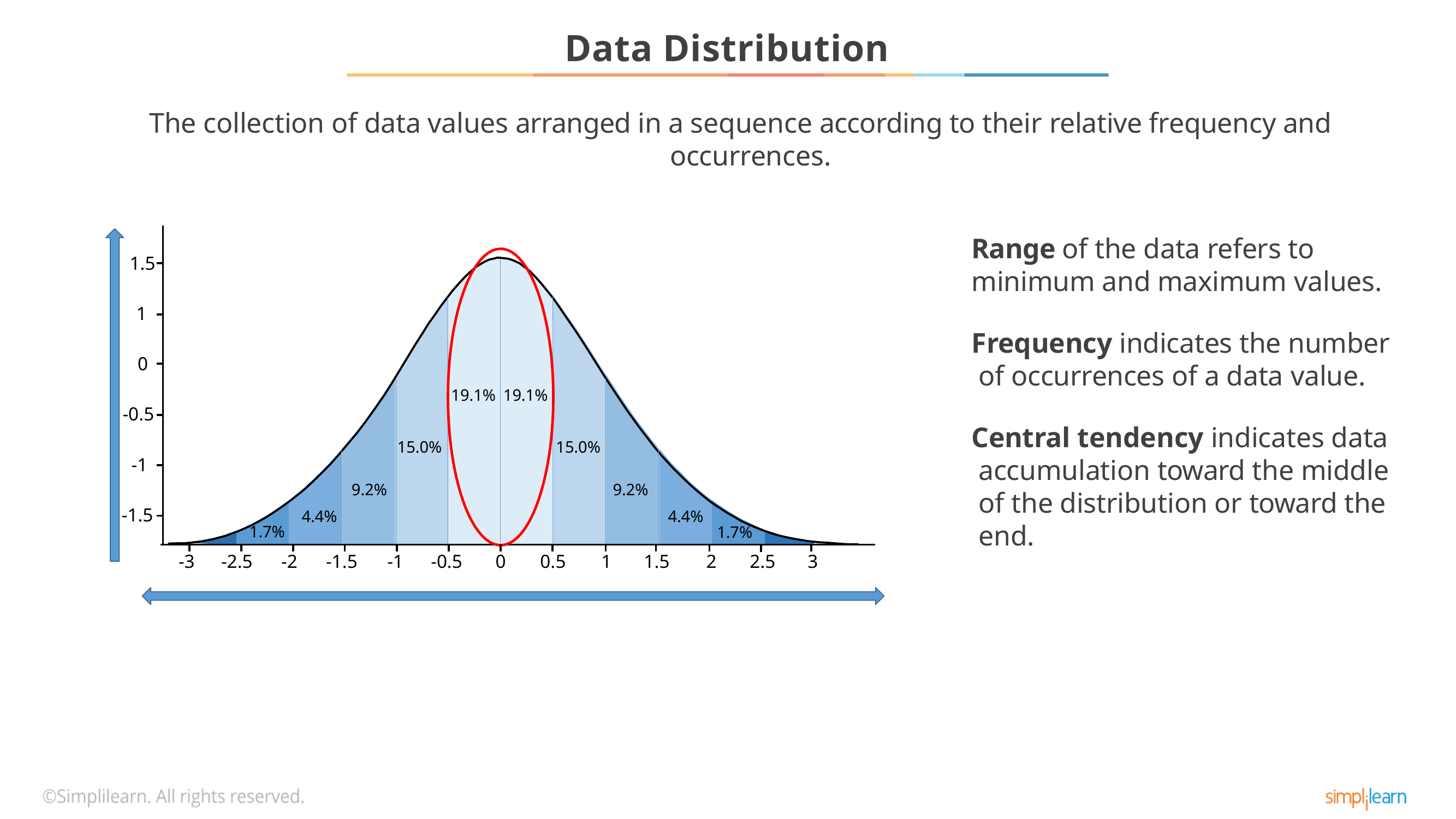

# Data Distribution

The collection of data values arranged in a sequence according to their relative frequency and  occurrences.

Range of the data refers to  minimum and maximum values.

Frequency indicates the number  of occurrences of a data value.

Central tendency indicates data  accumulation toward the middle  of the distribution or toward the  end.
1.5

1
0
19.1% 19.1%
-0.5
15.0%
15.0%
-1
9.2%
9.2%
-1.5
4.4%
4.4%
1.7%
1.7%

-3	-2.5	-2	-1.5	-1	-0.5
0	0.5	1	1.5	2	2.5	3